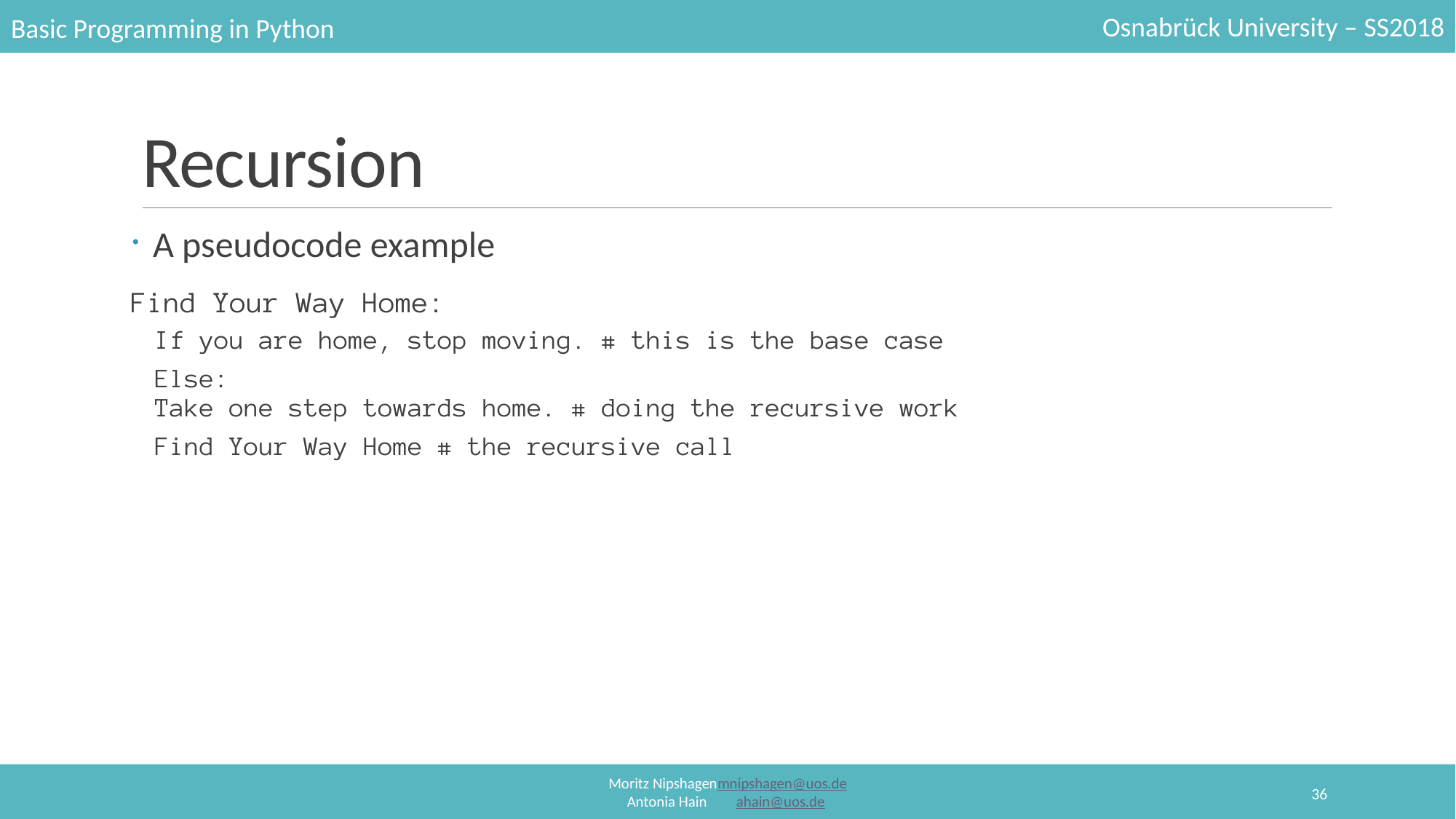

# Recursion
A pseudocode example
Find Your Way Home:
If you are home, stop moving. # this is the base case
Else:
Take one step towards home. # doing the recursive work
Find Your Way Home # the recursive call
36